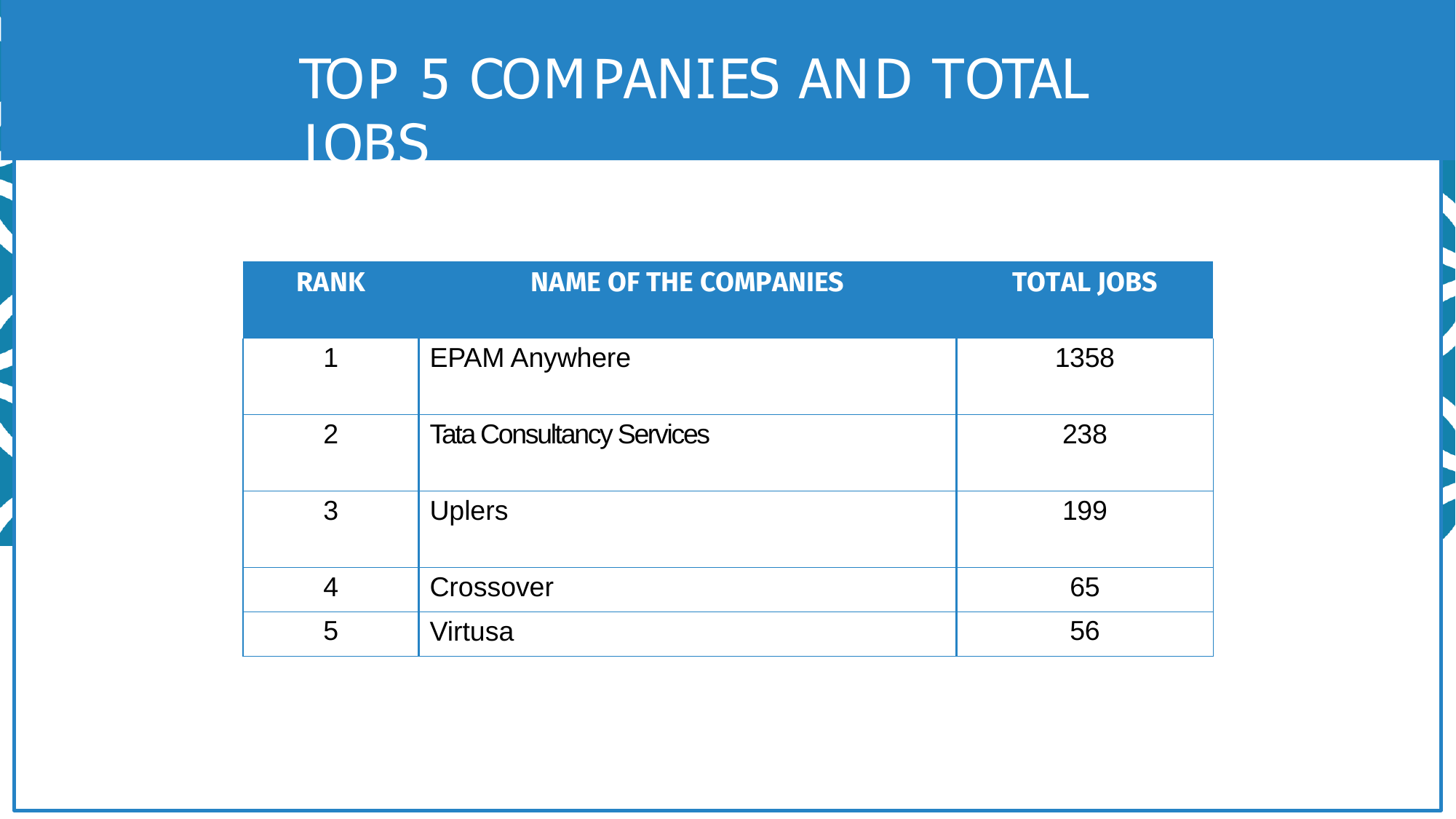

# TOP 5 COMPANIES AND TOTAL JOBS
| RANK | NAME OF THE COMPANIES | TOTAL JOBS |
| --- | --- | --- |
| 1 | EPAM Anywhere | 1358 |
| 2 | Tata Consultancy Services | 238 |
| 3 | Uplers | 199 |
| 4 | Crossover | 65 |
| 5 | Virtusa | 56 |